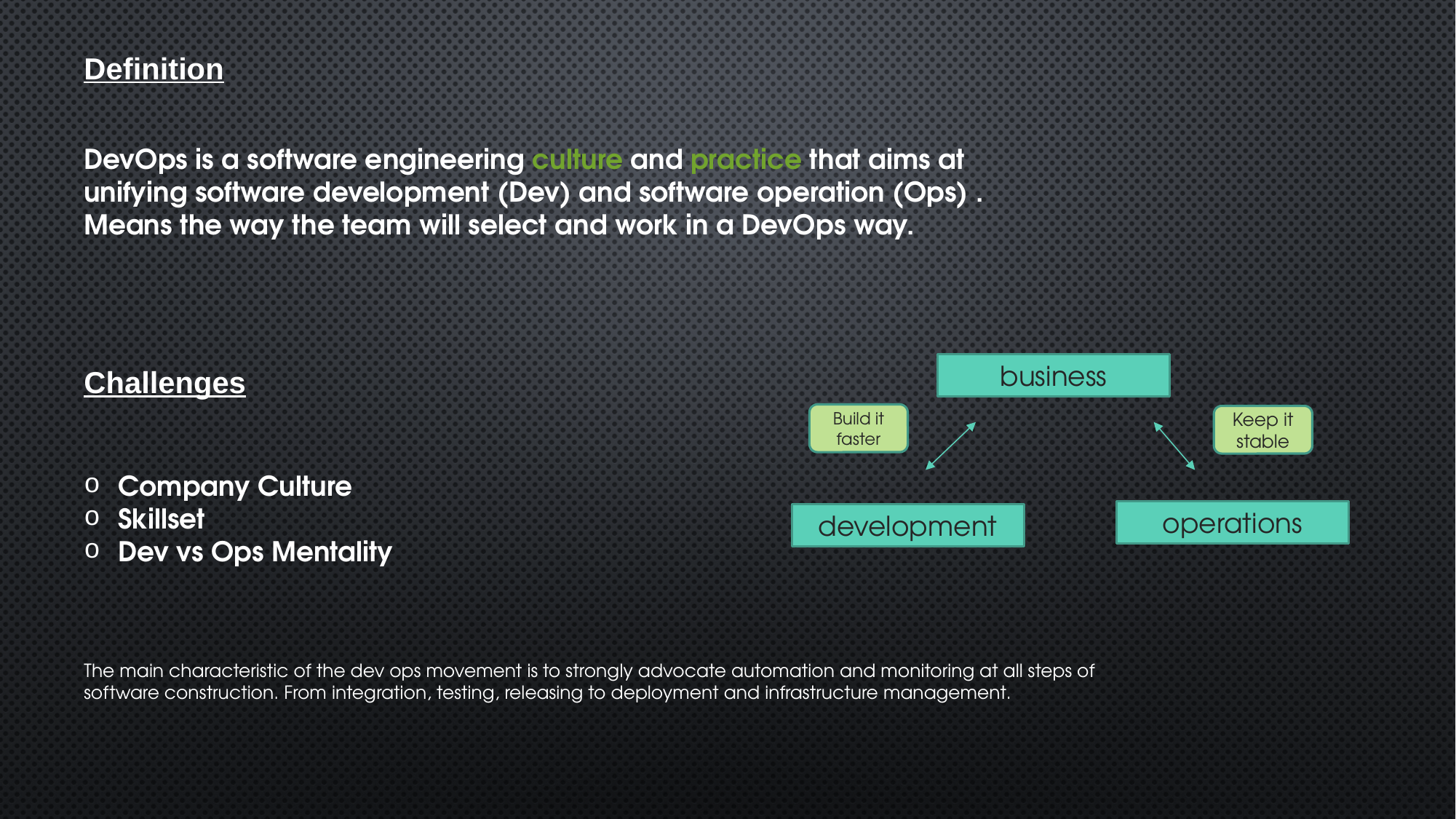

Definition
DevOps is a software engineering culture and practice that aims at unifying software development (Dev) and software operation (Ops) .
Means the way the team will select and work in a DevOps way.
business
Challenges
Build it faster
Keep it stable
Company Culture
Skillset
Dev vs Ops Mentality
operations
development
The main characteristic of the dev ops movement is to strongly advocate automation and monitoring at all steps of software construction. From integration, testing, releasing to deployment and infrastructure management.